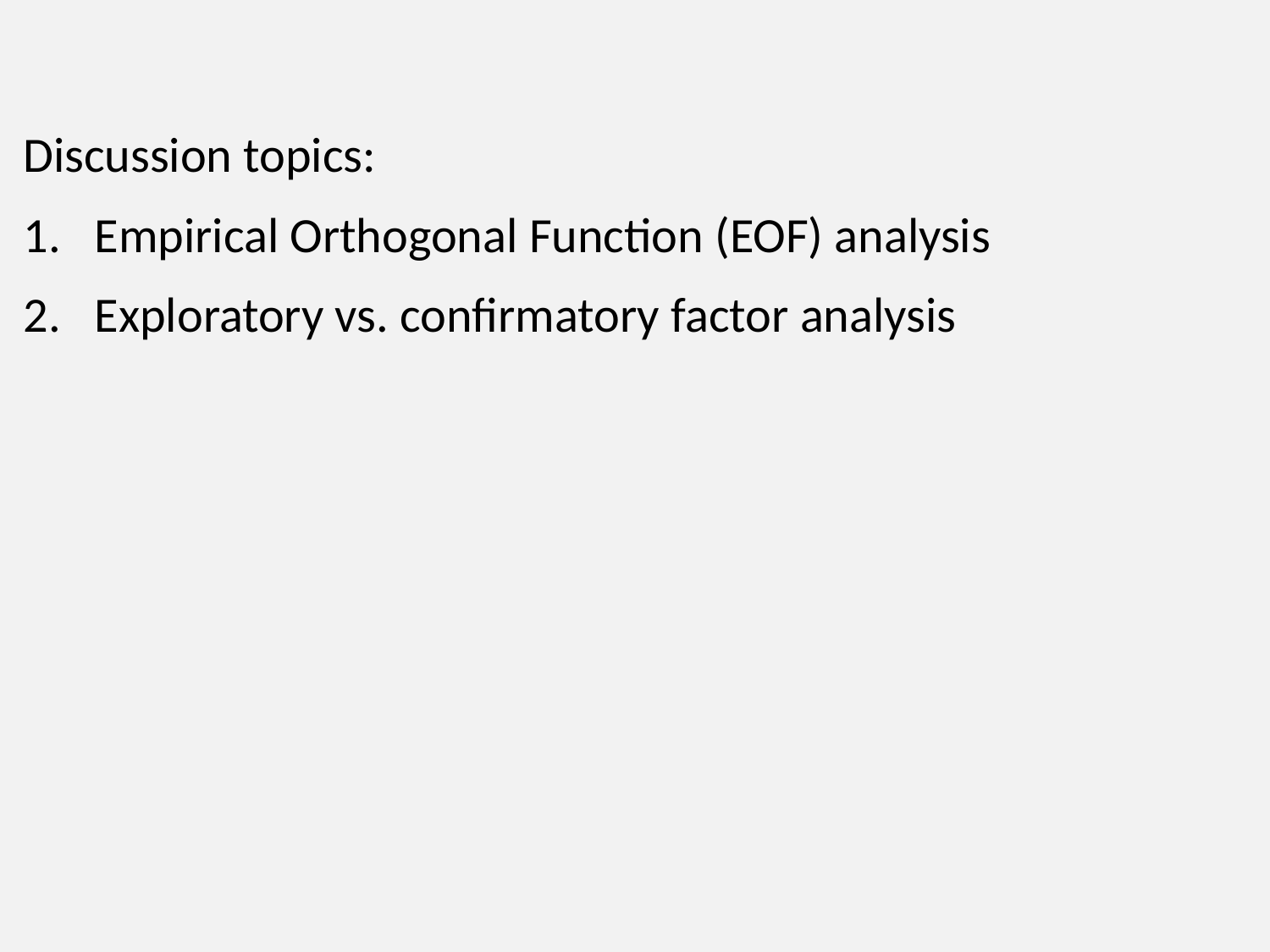

#
Discussion topics:
Empirical Orthogonal Function (EOF) analysis
Exploratory vs. confirmatory factor analysis